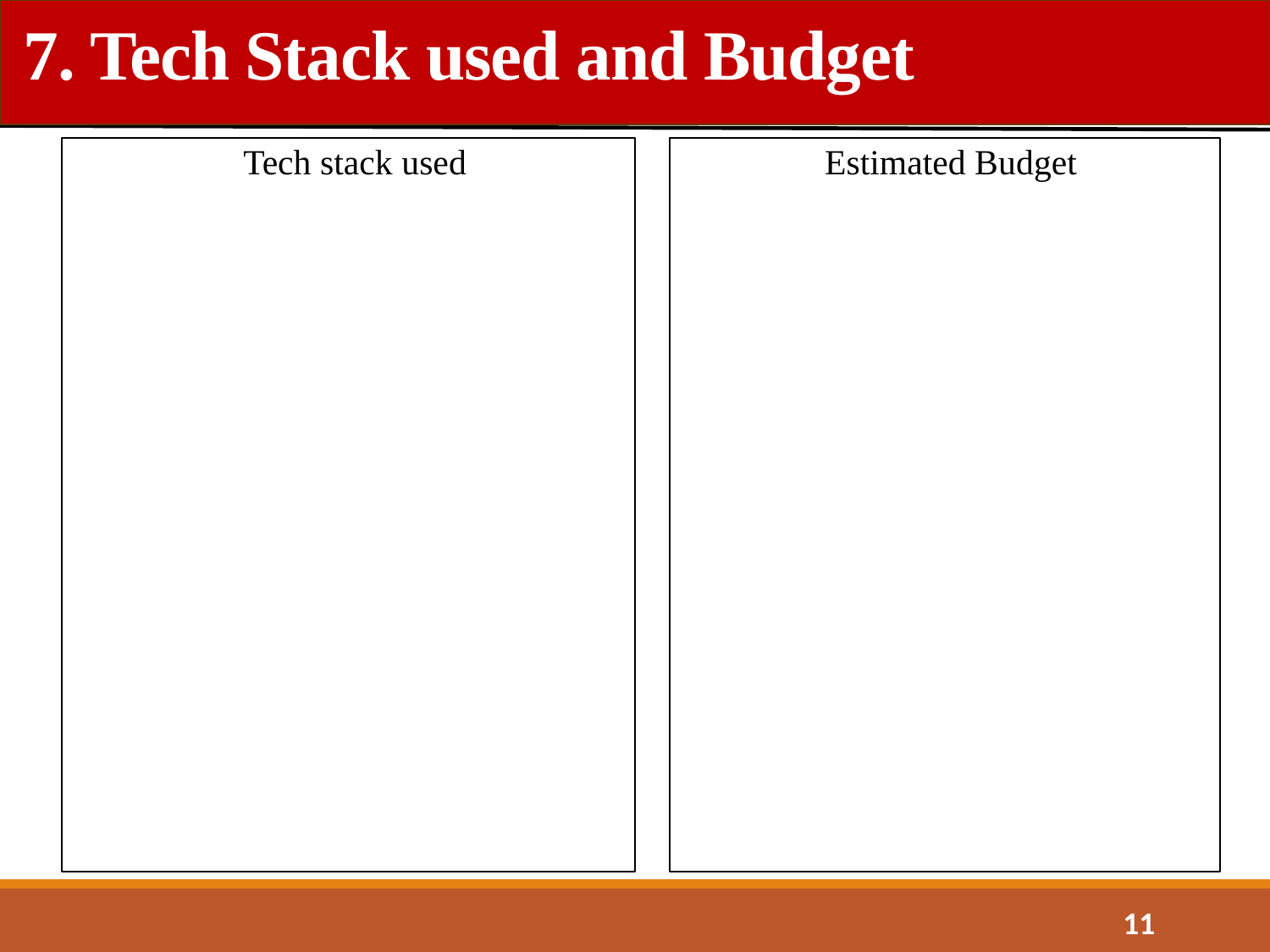

7. Tech Stack used and Budget
Tech stack used

Estimated Budget
11